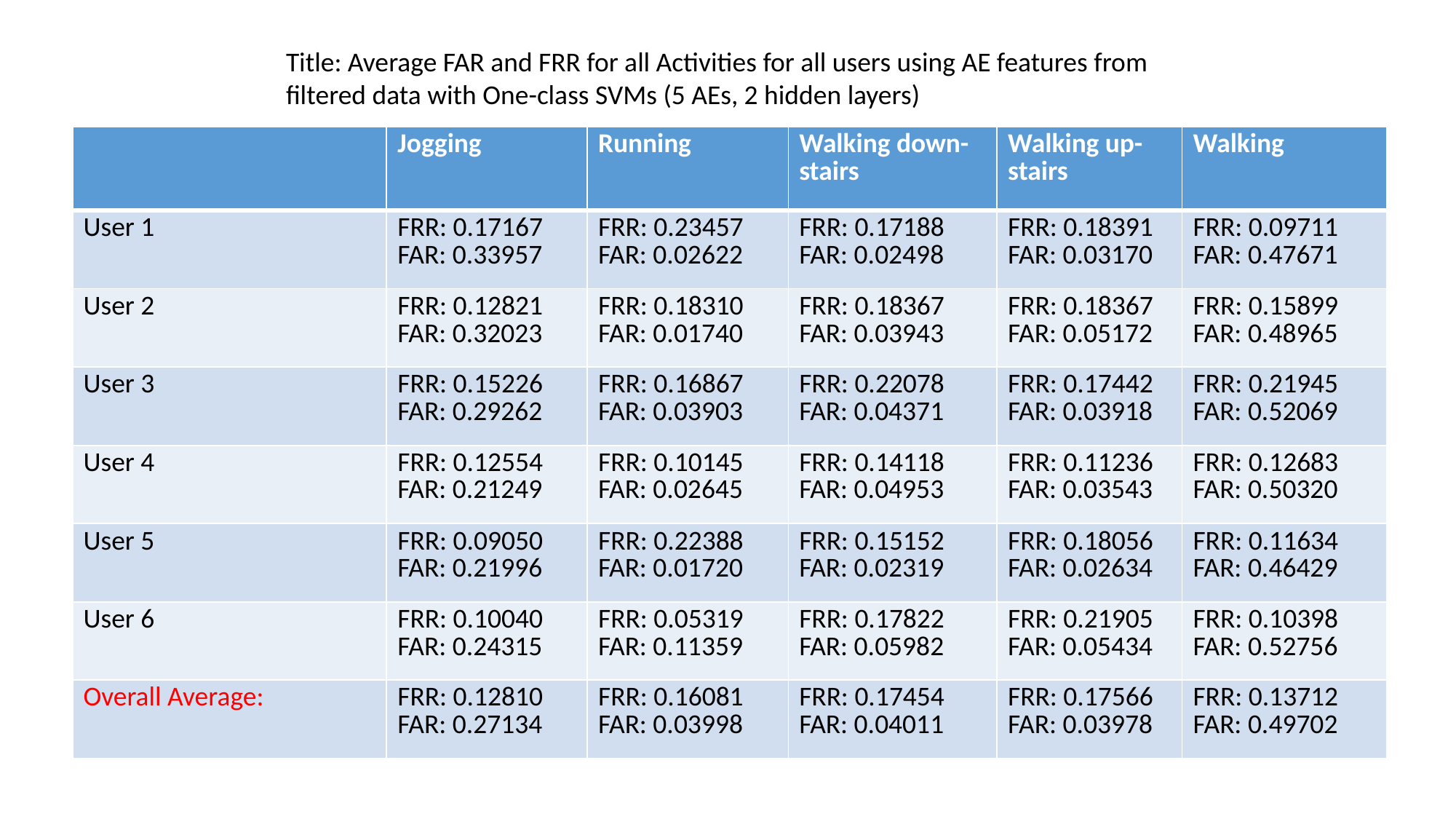

Title: Average FAR and FRR for all Activities for all users using AE features from filtered data with One-class SVMs (5 AEs, 2 hidden layers)

|  | Jogging | Running | Walking down-stairs | Walking up-stairs | Walking |
| --- | --- | --- | --- | --- | --- |
| User 1 | FRR: 0.17167 FAR: 0.33957 | FRR: 0.23457 FAR: 0.02622 | FRR: 0.17188 FAR: 0.02498 | FRR: 0.18391 FAR: 0.03170 | FRR: 0.09711 FAR: 0.47671 |
| User 2 | FRR: 0.12821 FAR: 0.32023 | FRR: 0.18310 FAR: 0.01740 | FRR: 0.18367 FAR: 0.03943 | FRR: 0.18367 FAR: 0.05172 | FRR: 0.15899 FAR: 0.48965 |
| User 3 | FRR: 0.15226 FAR: 0.29262 | FRR: 0.16867 FAR: 0.03903 | FRR: 0.22078 FAR: 0.04371 | FRR: 0.17442 FAR: 0.03918 | FRR: 0.21945 FAR: 0.52069 |
| User 4 | FRR: 0.12554 FAR: 0.21249 | FRR: 0.10145 FAR: 0.02645 | FRR: 0.14118 FAR: 0.04953 | FRR: 0.11236 FAR: 0.03543 | FRR: 0.12683 FAR: 0.50320 |
| User 5 | FRR: 0.09050 FAR: 0.21996 | FRR: 0.22388 FAR: 0.01720 | FRR: 0.15152 FAR: 0.02319 | FRR: 0.18056 FAR: 0.02634 | FRR: 0.11634 FAR: 0.46429 |
| User 6 | FRR: 0.10040 FAR: 0.24315 | FRR: 0.05319 FAR: 0.11359 | FRR: 0.17822 FAR: 0.05982 | FRR: 0.21905 FAR: 0.05434 | FRR: 0.10398 FAR: 0.52756 |
| Overall Average: | FRR: 0.12810 FAR: 0.27134 | FRR: 0.16081 FAR: 0.03998 | FRR: 0.17454 FAR: 0.04011 | FRR: 0.17566 FAR: 0.03978 | FRR: 0.13712 FAR: 0.49702 |